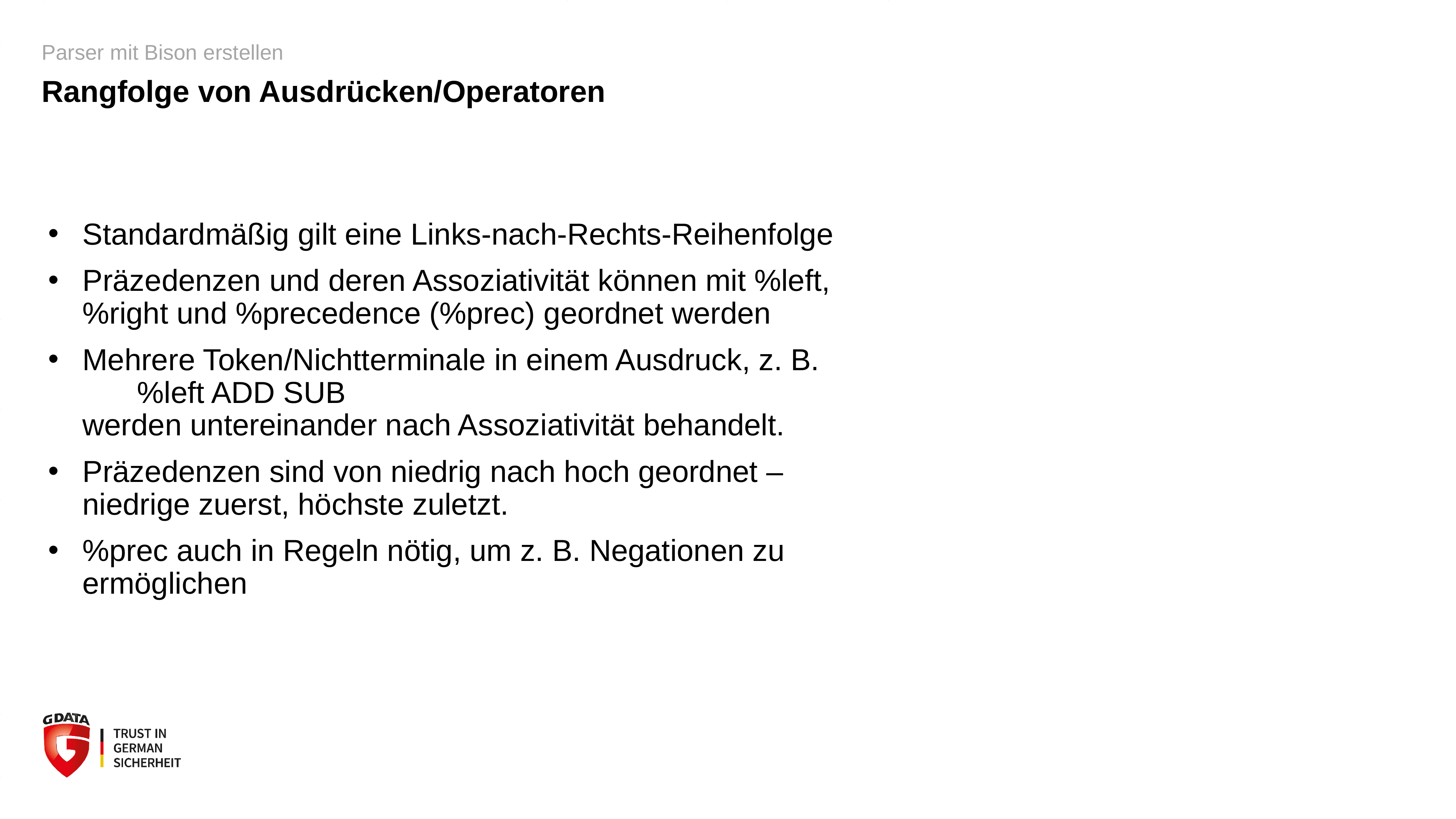

Parser mit Bison erstellen
Rangfolge von Ausdrücken/Operatoren
# Standardmäßig gilt eine Links-nach-Rechts-Reihenfolge
Präzedenzen und deren Assoziativität können mit %left, %right und %precedence (%prec) geordnet werden
Mehrere Token/Nichtterminale in einem Ausdruck, z. B.
	%left ADD SUB
werden untereinander nach Assoziativität behandelt.
Präzedenzen sind von niedrig nach hoch geordnet – niedrige zuerst, höchste zuletzt.
%prec auch in Regeln nötig, um z. B. Negationen zu ermöglichen